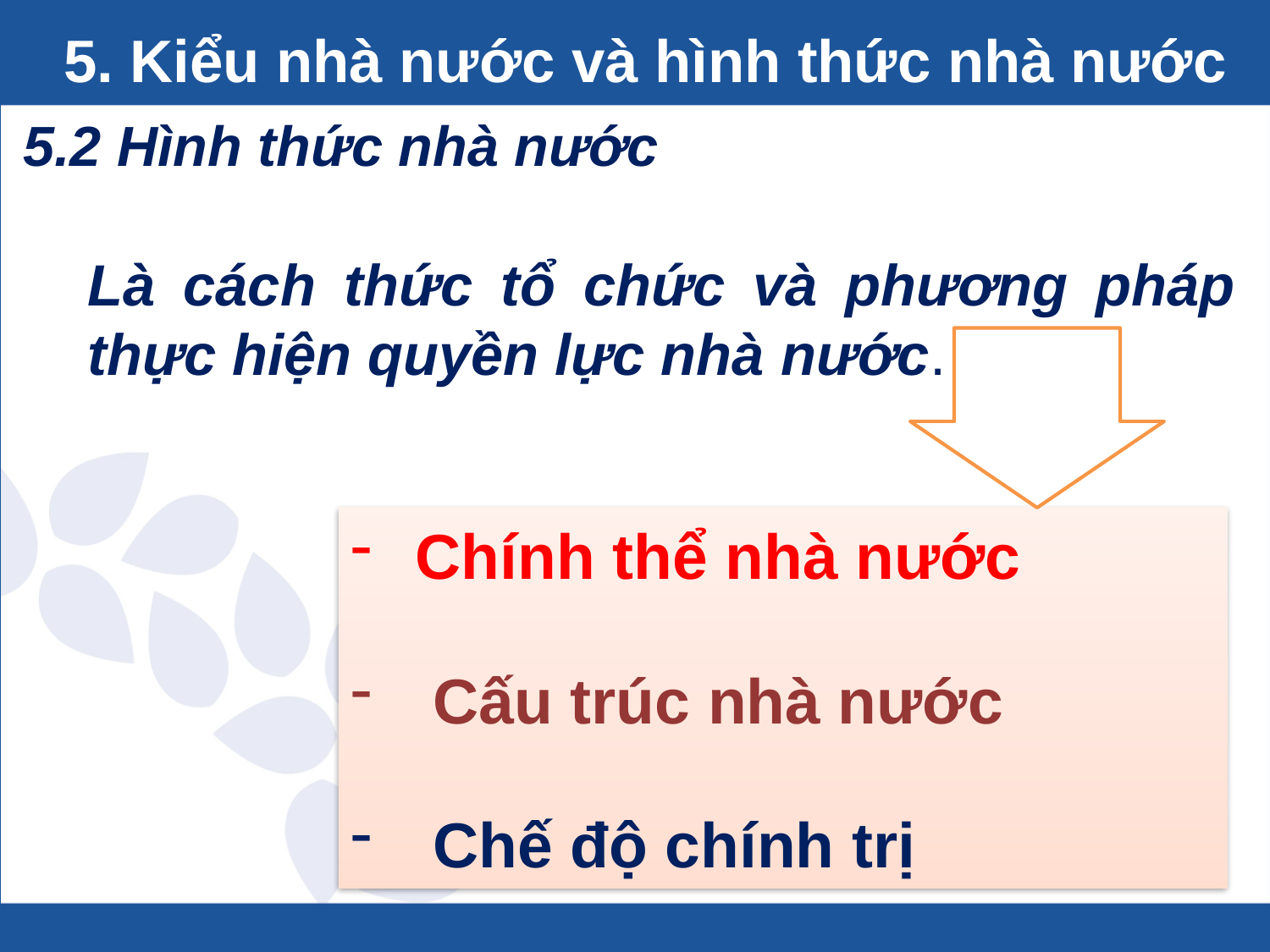

# 5. Kiểu nhà nước và hình thức nhà nước

5.2 Hình thức nhà nước

Là cách thức tổ chức và phương pháp thực hiện quyền lực nhà nước.

Chính thể nhà nước

 Cấu trúc nhà nước

 Chế độ chính trị
28